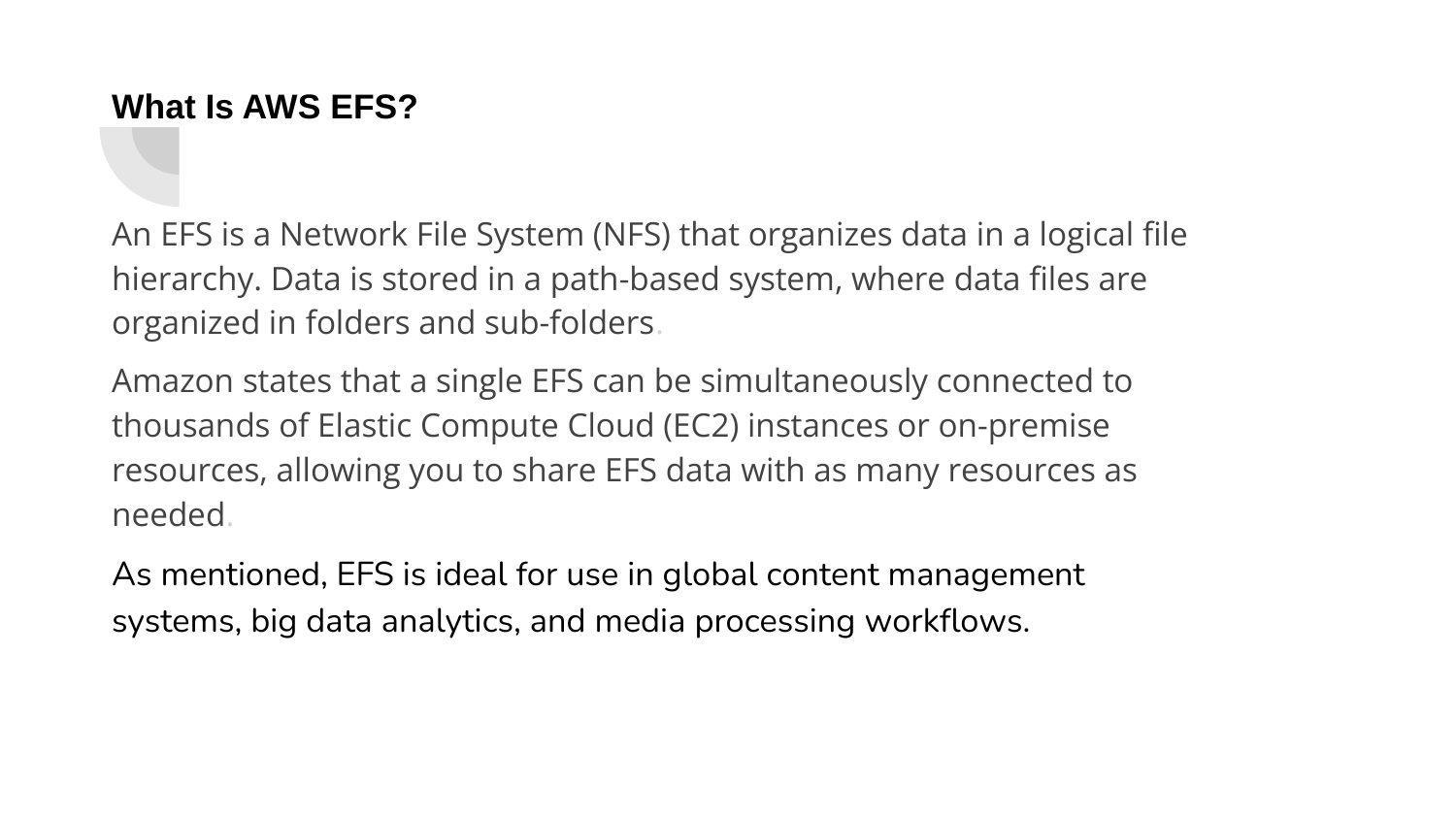

# What Is AWS EFS?

An EFS is a Network File System (NFS) that organizes data in a logical file hierarchy. Data is stored in a path-based system, where data files are organized in folders and sub-folders.
Amazon states that a single EFS can be simultaneously connected to thousands of Elastic Compute Cloud (EC2) instances or on-premise resources, allowing you to share EFS data with as many resources as needed.
As mentioned, EFS is ideal for use in global content management systems, big data analytics, and media processing workflows.